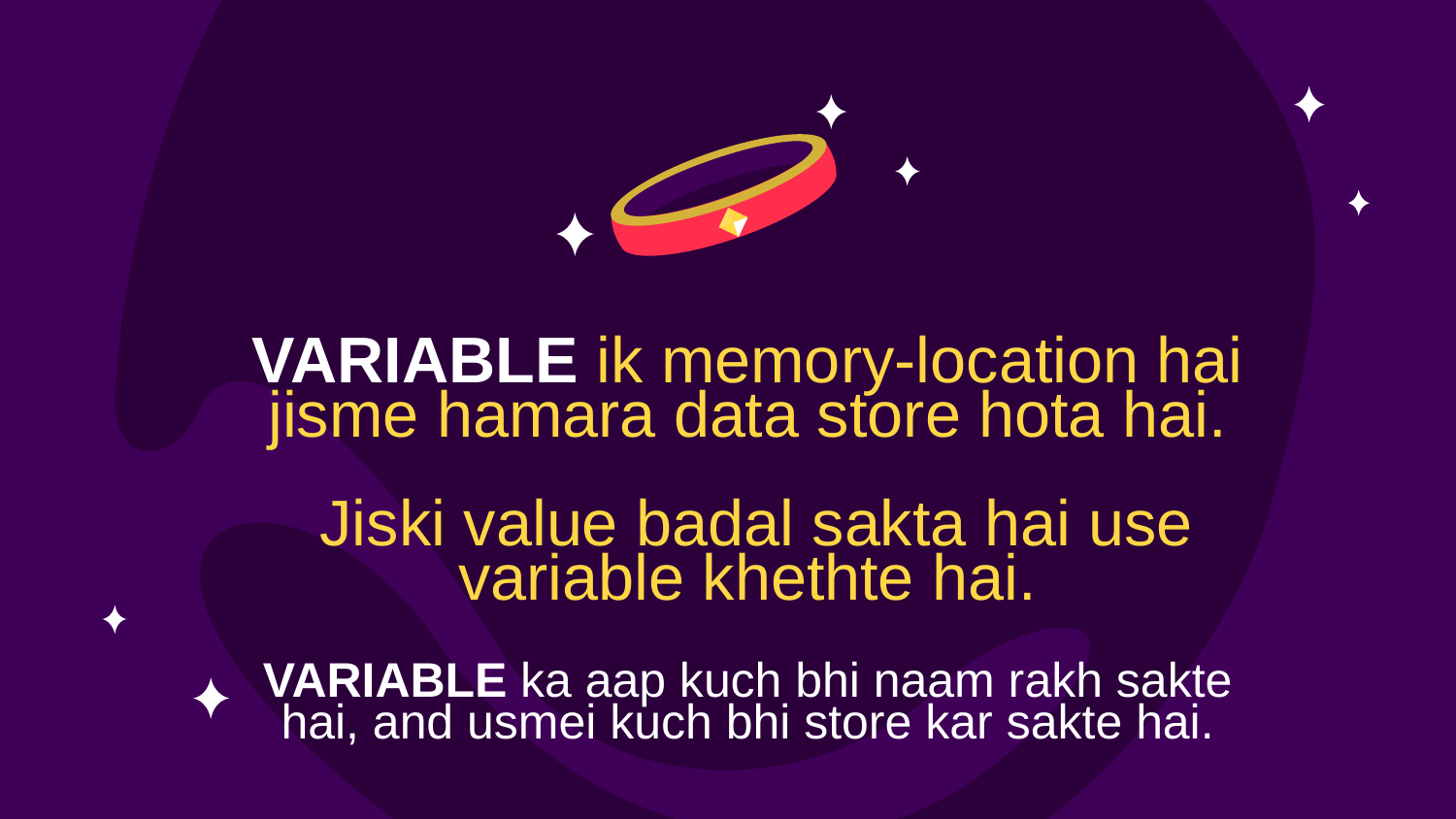

# VARIABLE ik memory-location hai jisme hamara data store hota hai. Jiski value badal sakta hai use variable khethte hai. VARIABLE ka aap kuch bhi naam rakh sakte hai, and usmei kuch bhi store kar sakte hai.